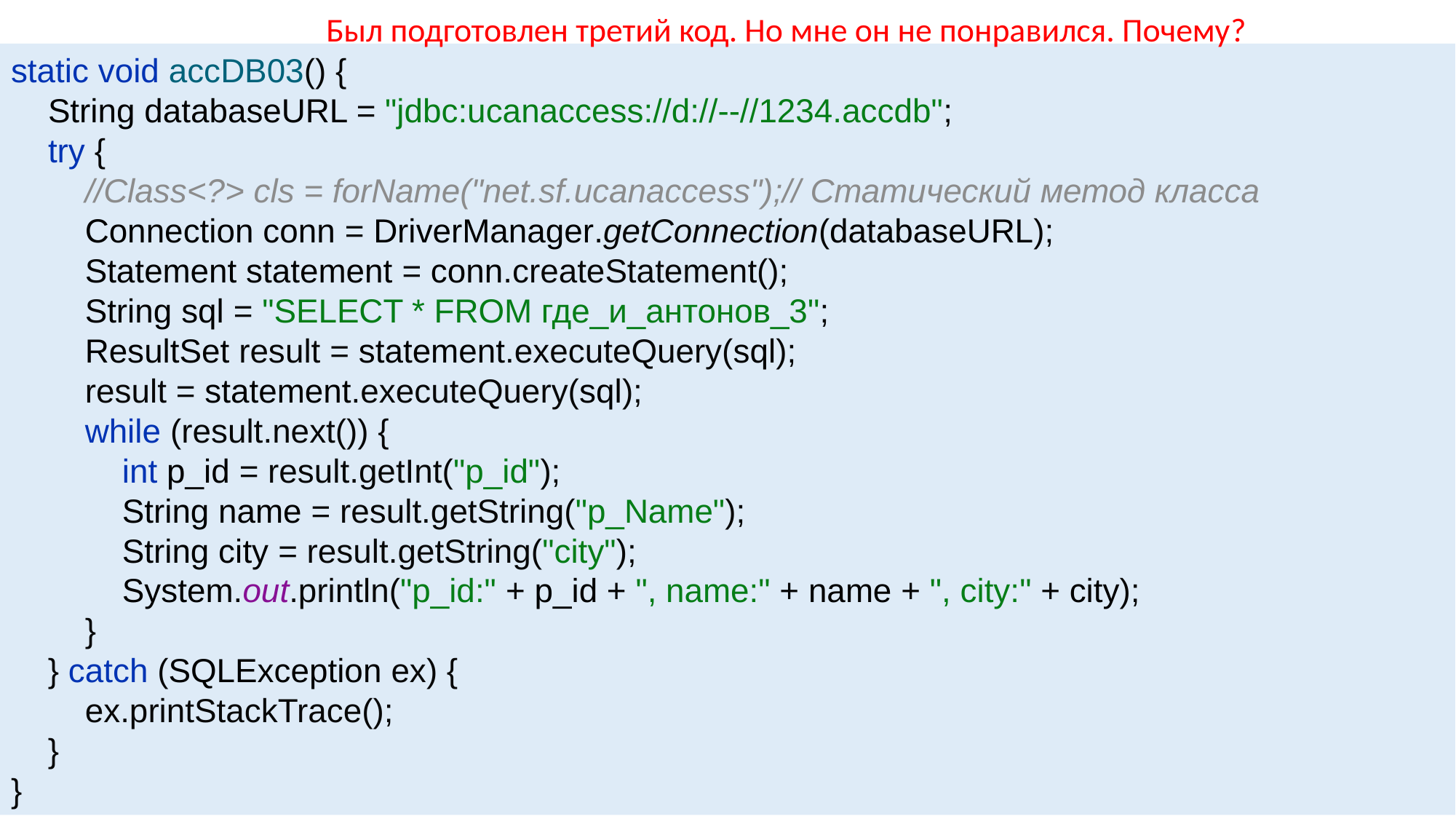

Был подготовлен третий код. Но мне он не понравился. Почему?
static void accDB03() {
    String databaseURL = "jdbc:ucanaccess://d://--//1234.accdb";
    try {
        //Class<?> cls = forName("net.sf.ucanaccess");// Статический метод класса
        Connection conn = DriverManager.getConnection(databaseURL);
        Statement statement = conn.createStatement();
        String sql = "SELECT * FROM где_и_антонов_3";
        ResultSet result = statement.executeQuery(sql);
        result = statement.executeQuery(sql);
        while (result.next()) {
            int p_id = result.getInt("p_id");
            String name = result.getString("p_Name");
            String city = result.getString("city");
            System.out.println("p_id:" + p_id + ", name:" + name + ", city:" + city);
        }
    } catch (SQLException ex) {
        ex.printStackTrace();
    }
}